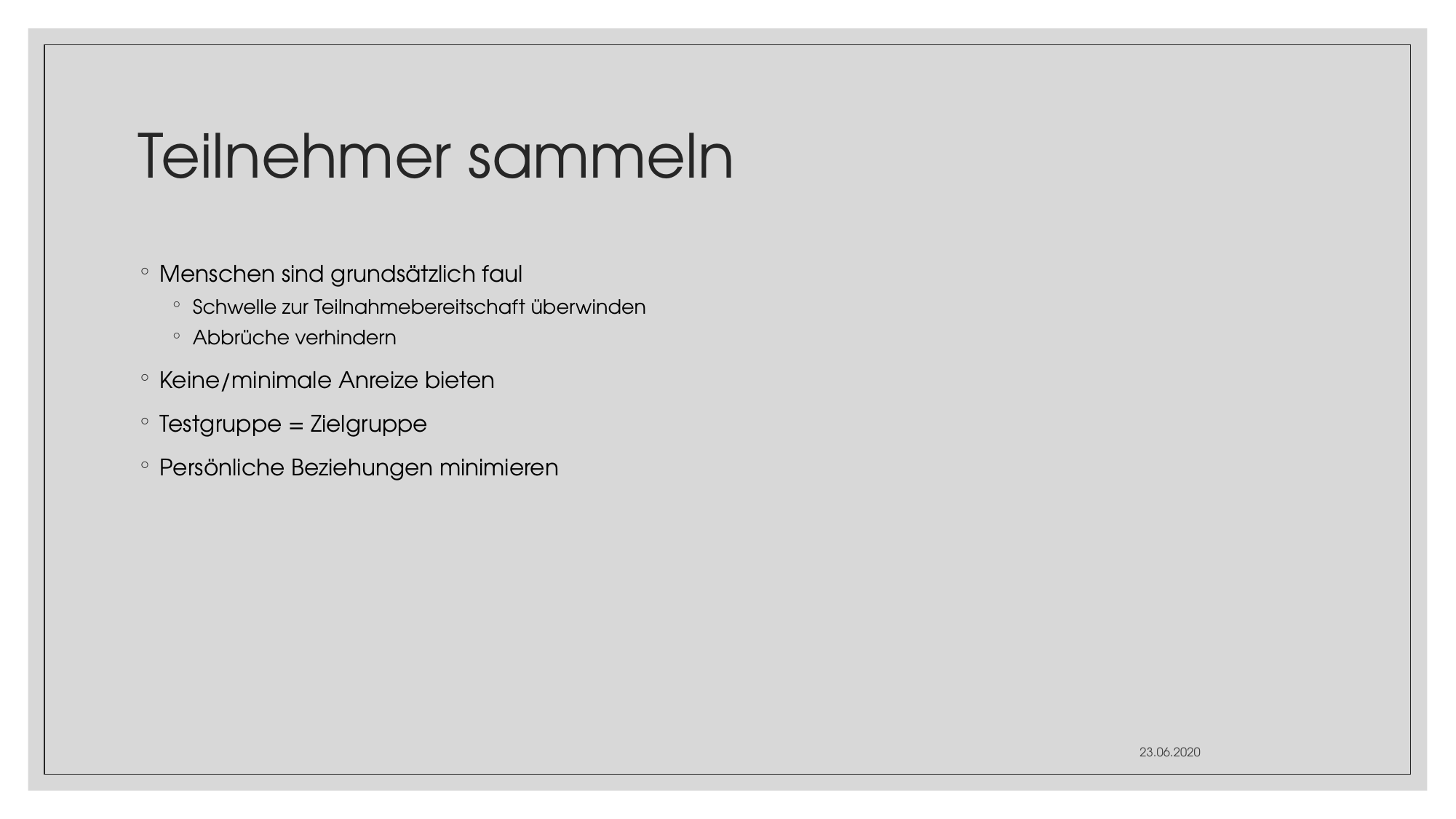

# Teilnehmer sammeln
Menschen sind grundsätzlich faul
Schwelle zur Teilnahmebereitschaft überwinden
Abbrüche verhindern
Keine/minimale Anreize bieten
Testgruppe = Zielgruppe
Persönliche Beziehungen minimieren

23.06.2020